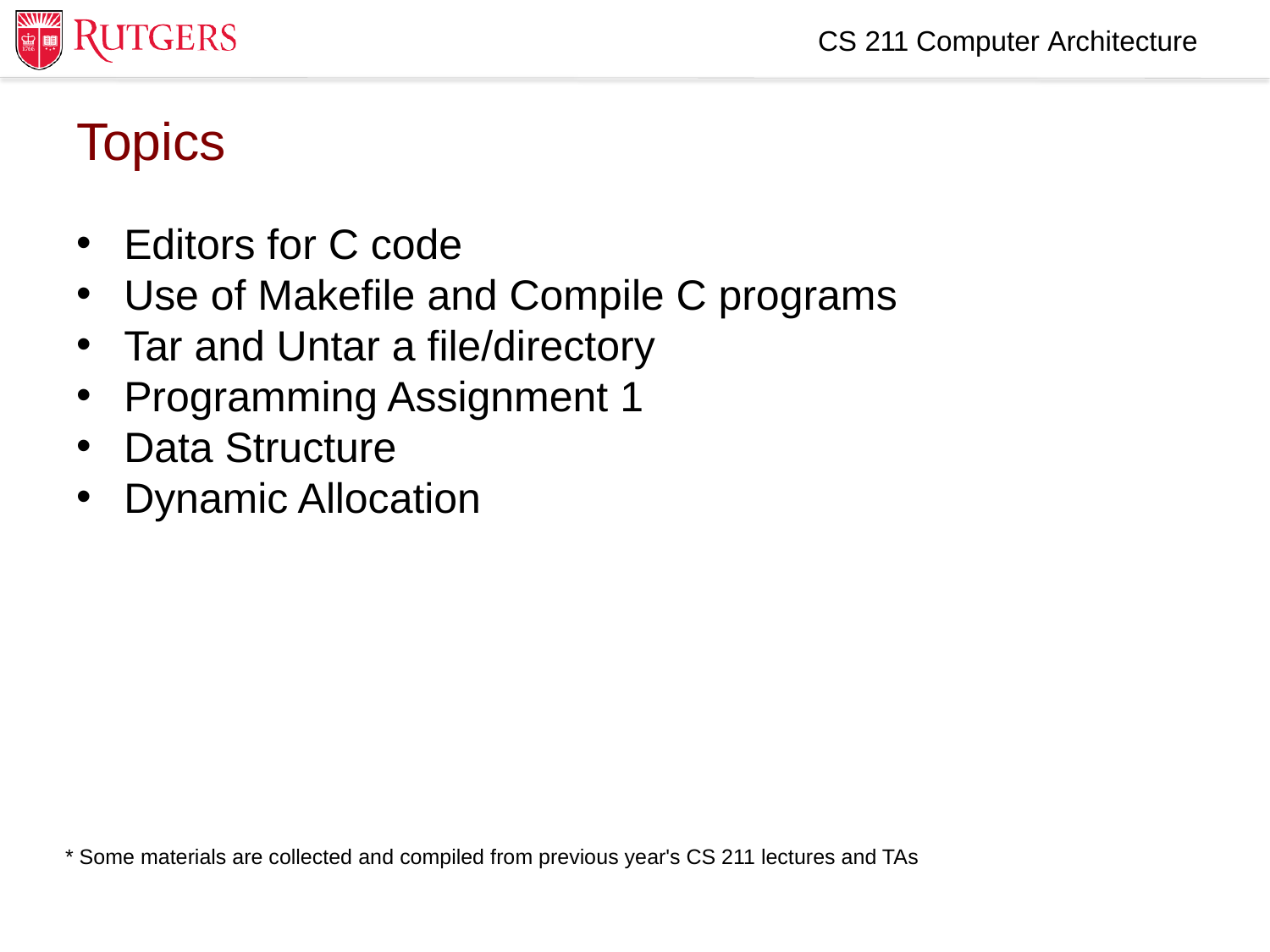

CS 211 Computer Architecture

Topics
Editors for C code
Use of Makefile and Compile C programs
Tar and Untar a file/directory
Programming Assignment 1
Data Structure
Dynamic Allocation

* Some materials are collected and compiled from previous year's CS 211 lectures and TAs
3